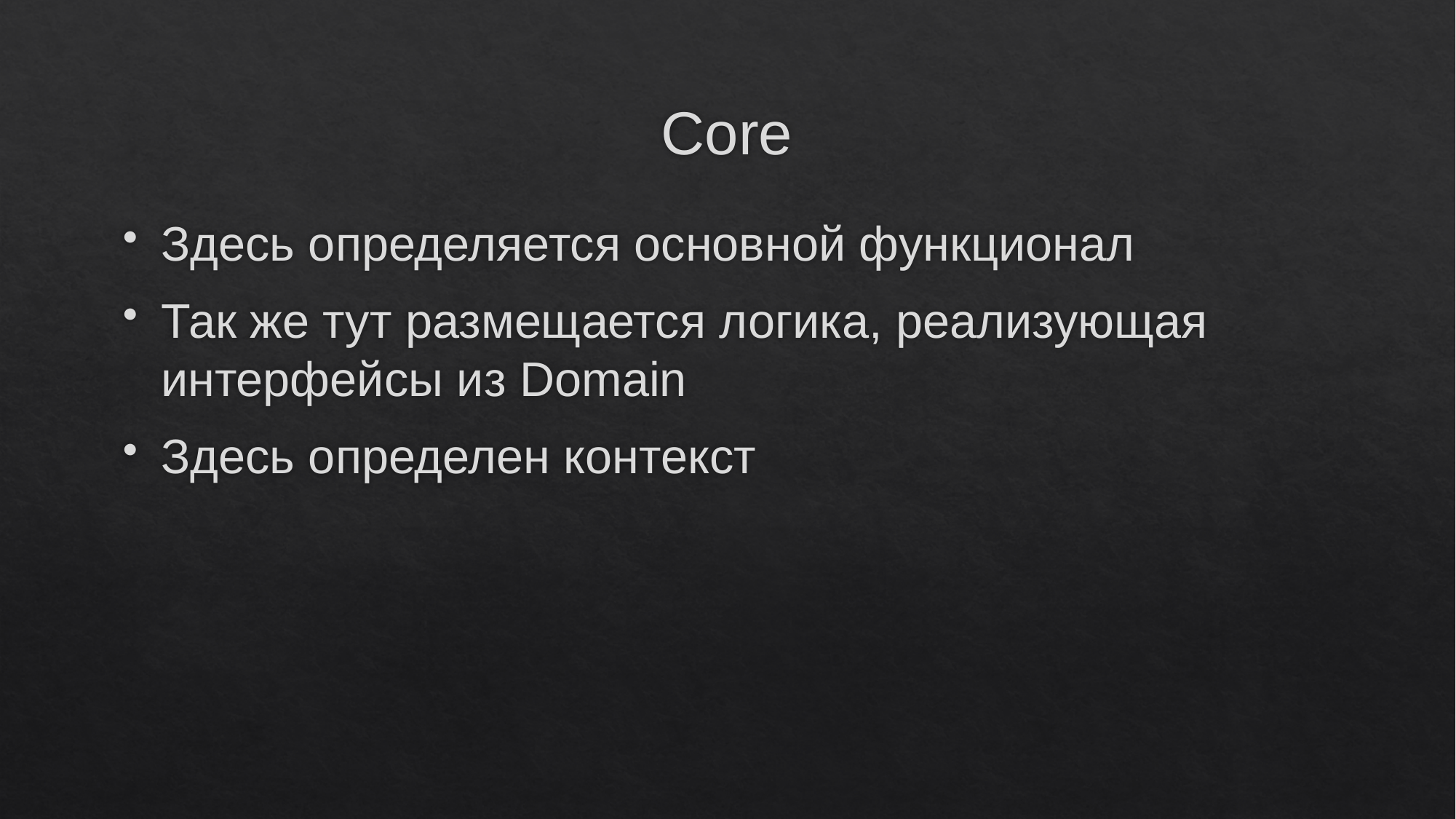

# Core
Здесь определяется основной функционал
Так же тут размещается логика, реализующая интерфейсы из Domain
Здесь определен контекст